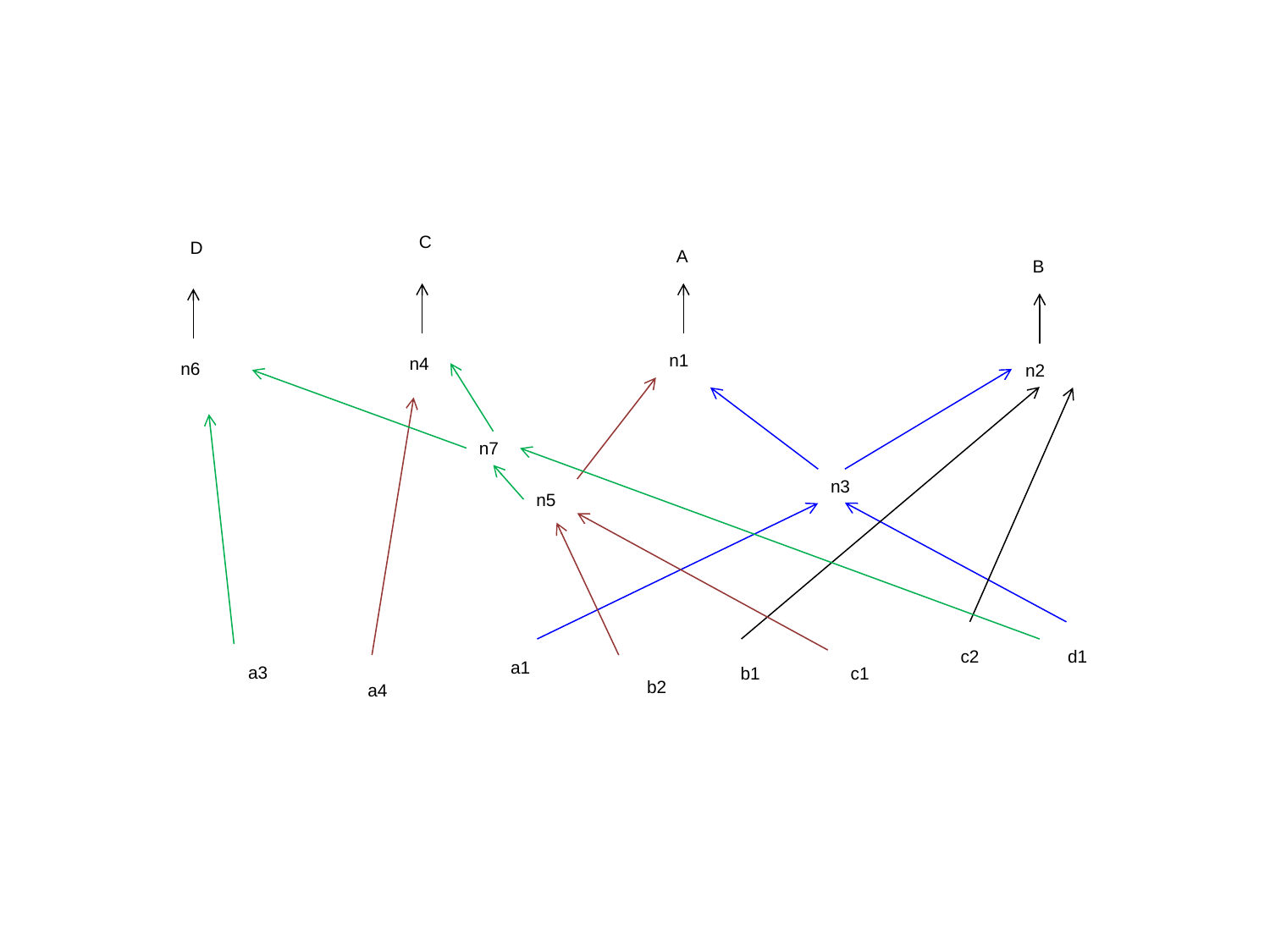

C
D
A
B
n1
n4
n6
n2
n7
n3
n5
c2
d1
a1
a3
b1
c1
b2
a4